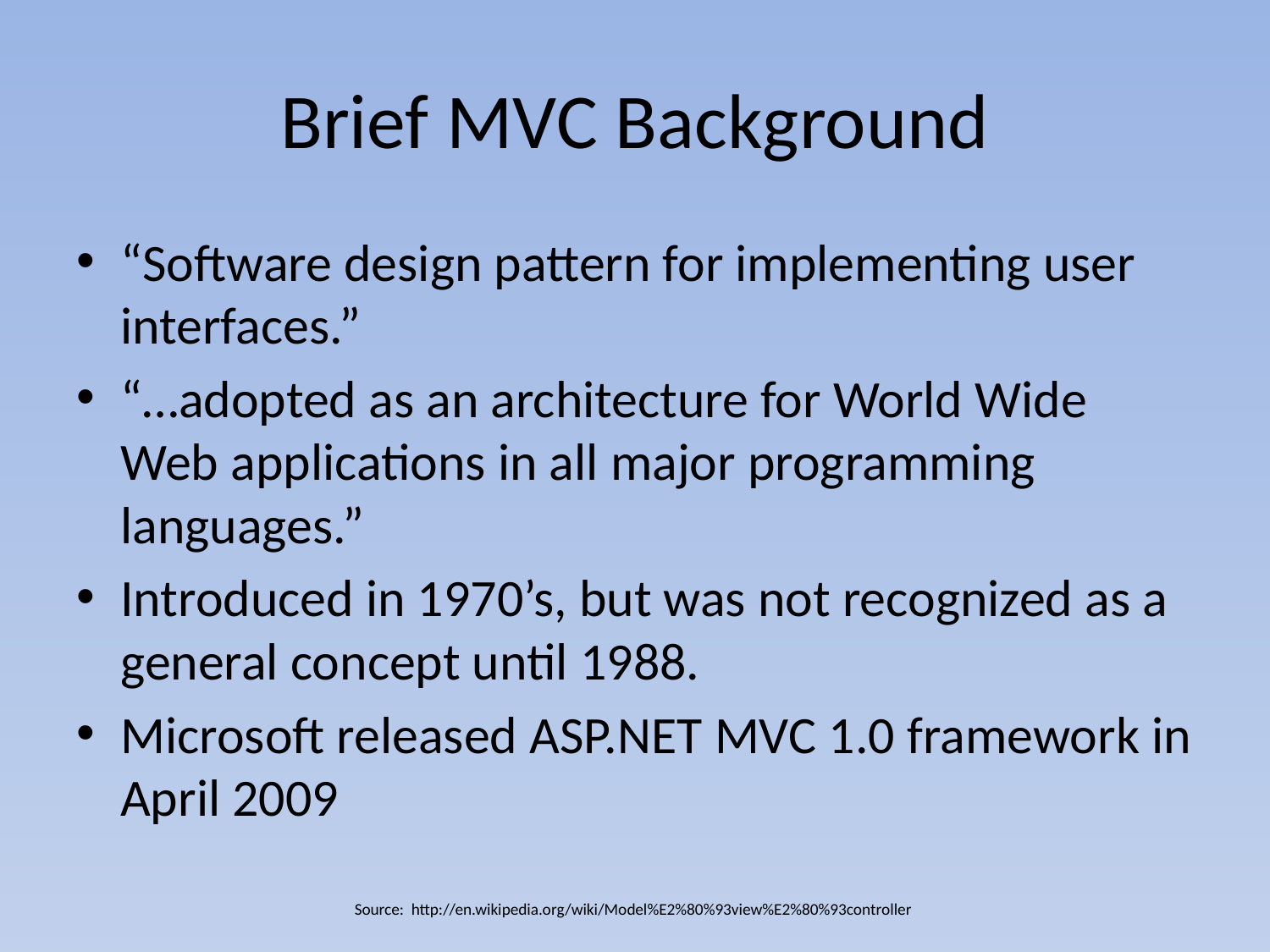

# Brief MVC Background
“Software design pattern for implementing user interfaces.”
“…adopted as an architecture for World Wide Web applications in all major programming languages.”
Introduced in 1970’s, but was not recognized as a general concept until 1988.
Microsoft released ASP.NET MVC 1.0 framework in April 2009

Source:  http://en.wikipedia.org/wiki/Model%E2%80%93view%E2%80%93controller